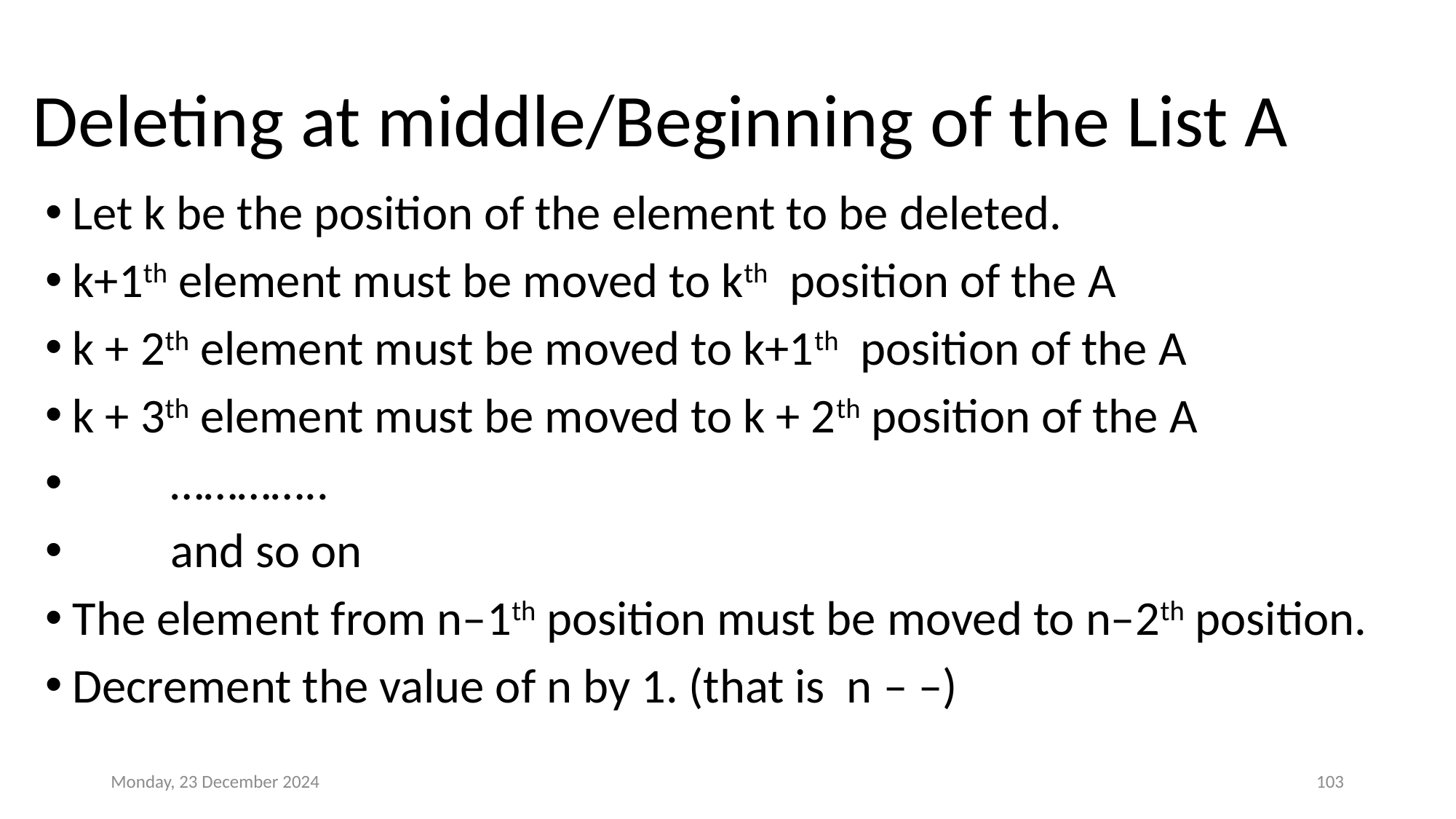

# Deleting at middle/Beginning of the List A
Let k be the position of the element to be deleted.
k+1th element must be moved to kth  position of the A
k + 2th element must be moved to k+1th  position of the A
k + 3th element must be moved to k + 2th position of the A
         …………..
         and so on
The element from n–1th position must be moved to n–2th position.
Decrement the value of n by 1. (that is  n – –)
Monday, 23 December 2024
103